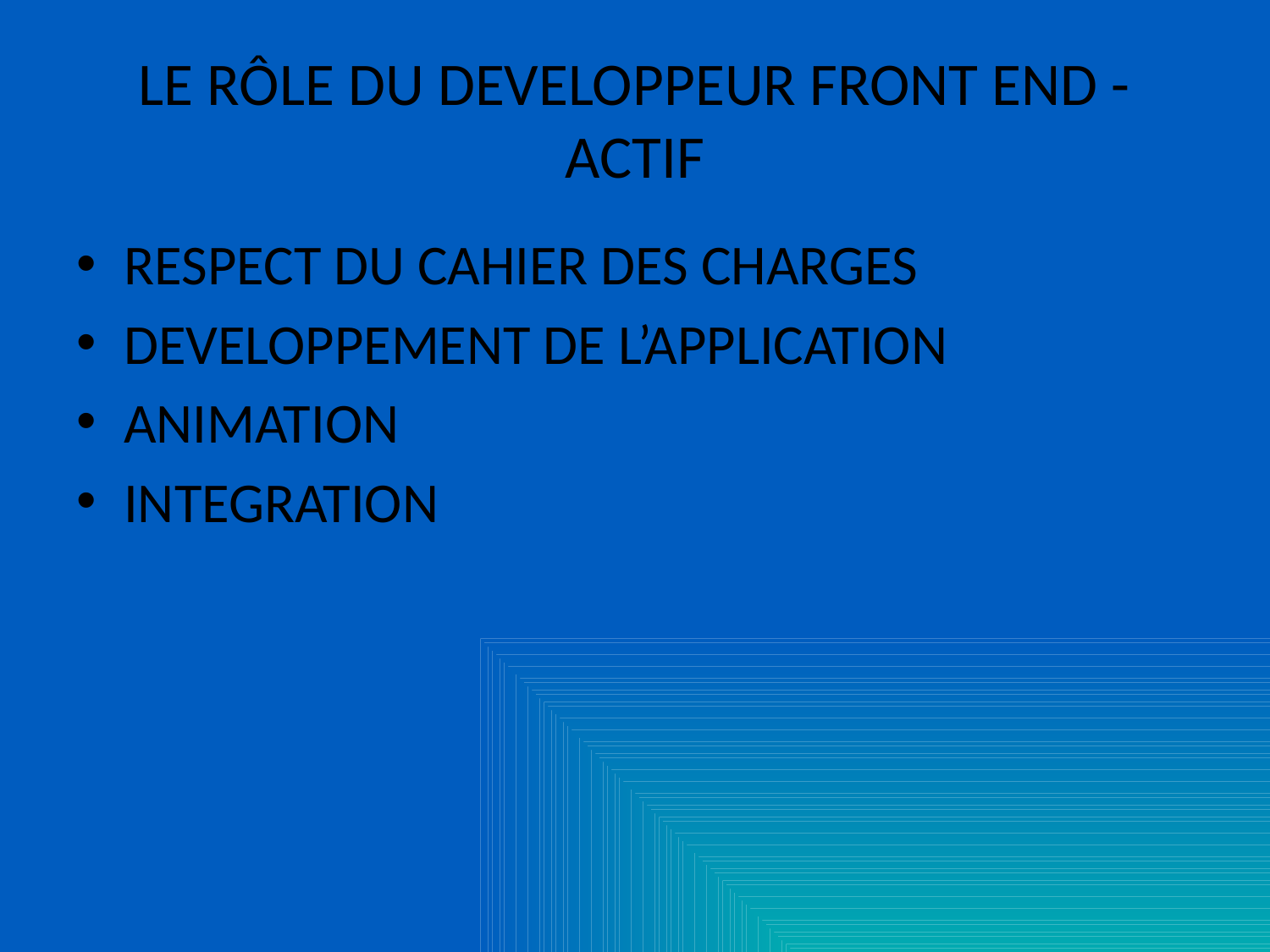

# LE RÔLE DU DEVELOPPEUR FRONT END - ACTIF
RESPECT DU CAHIER DES CHARGES
DEVELOPPEMENT DE L’APPLICATION
ANIMATION
INTEGRATION